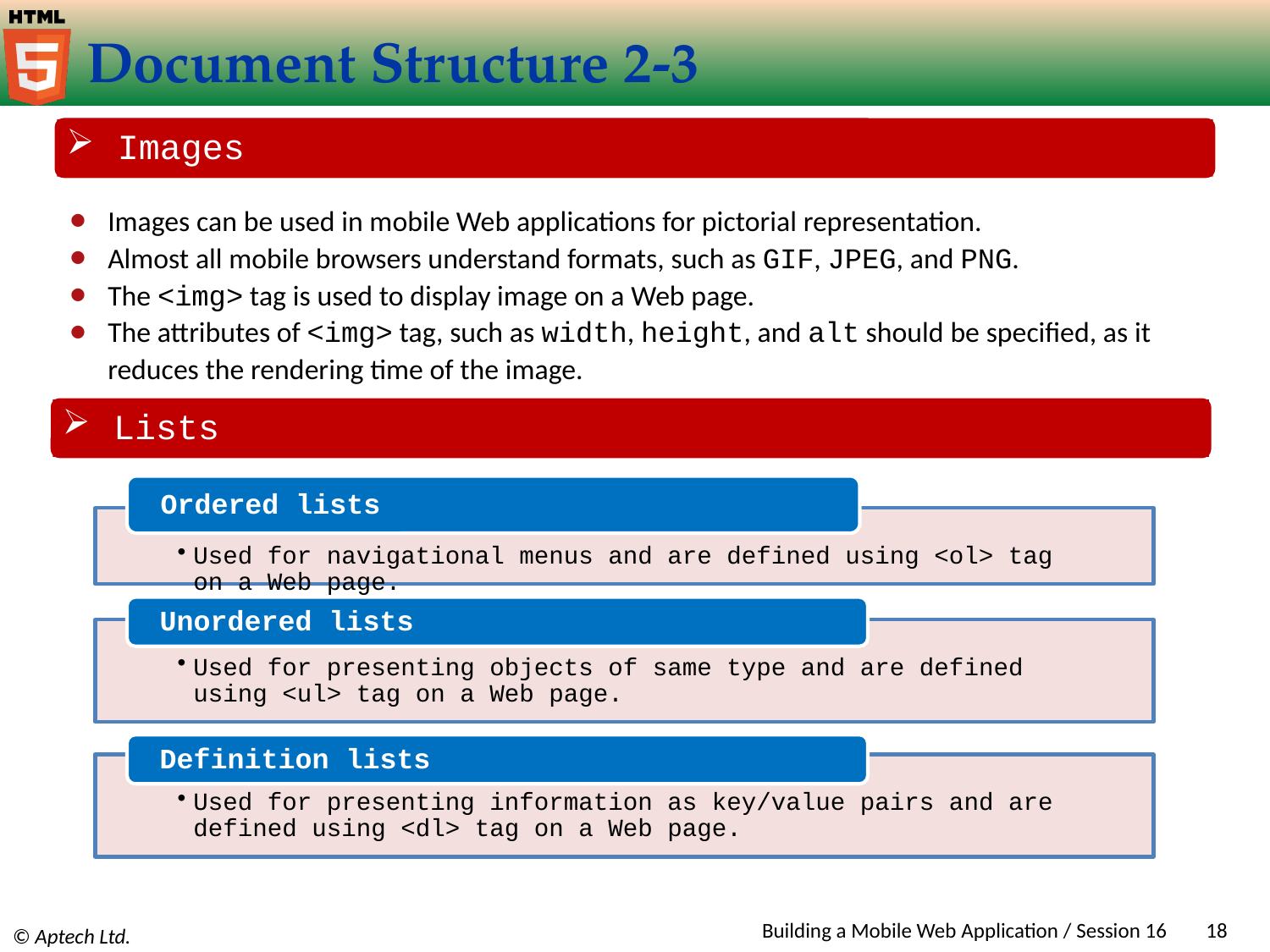

# Document Structure 2-3

 Images
Images can be used in mobile Web applications for pictorial representation.
Almost all mobile browsers understand formats, such as GIF, JPEG, and PNG.
The <img> tag is used to display image on a Web page.
The attributes of <img> tag, such as width, height, and alt should be specified, as it reduces the rendering time of the image.

 Lists
Used for navigational menus and are defined using <ol> tag on a Web page.
Ordered lists
Used for presenting objects of same type and are defined using <ul> tag on a Web page.
Unordered lists
Used for presenting information as key/value pairs and are defined using <dl> tag on a Web page.
Definition lists
Building a Mobile Web Application / Session 16
18